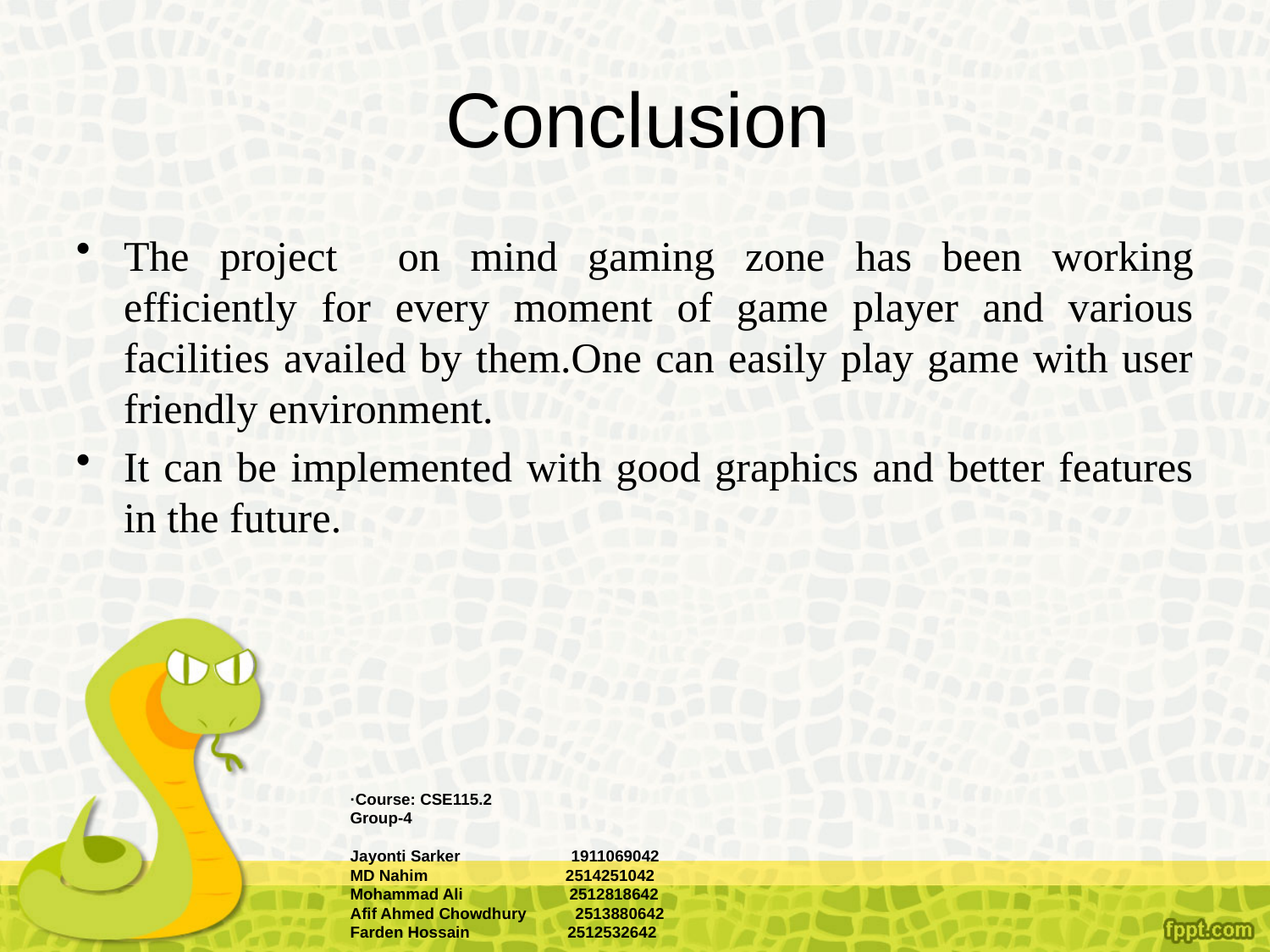

# Conclusion
The project  on mind gaming zone has been working efficiently for every moment of game player and various facilities availed by them.One can easily play game with user friendly environment.
It can be implemented with good graphics and better features in the future.
·Course: CSE115.2
Group-4

Jayonti Sarker                         1911069042
MD Nahim                               2514251042
Mohammad Ali                        2512818642
Afif Ahmed Chowdhury           2513880642
Farden Hossain                      2512532642